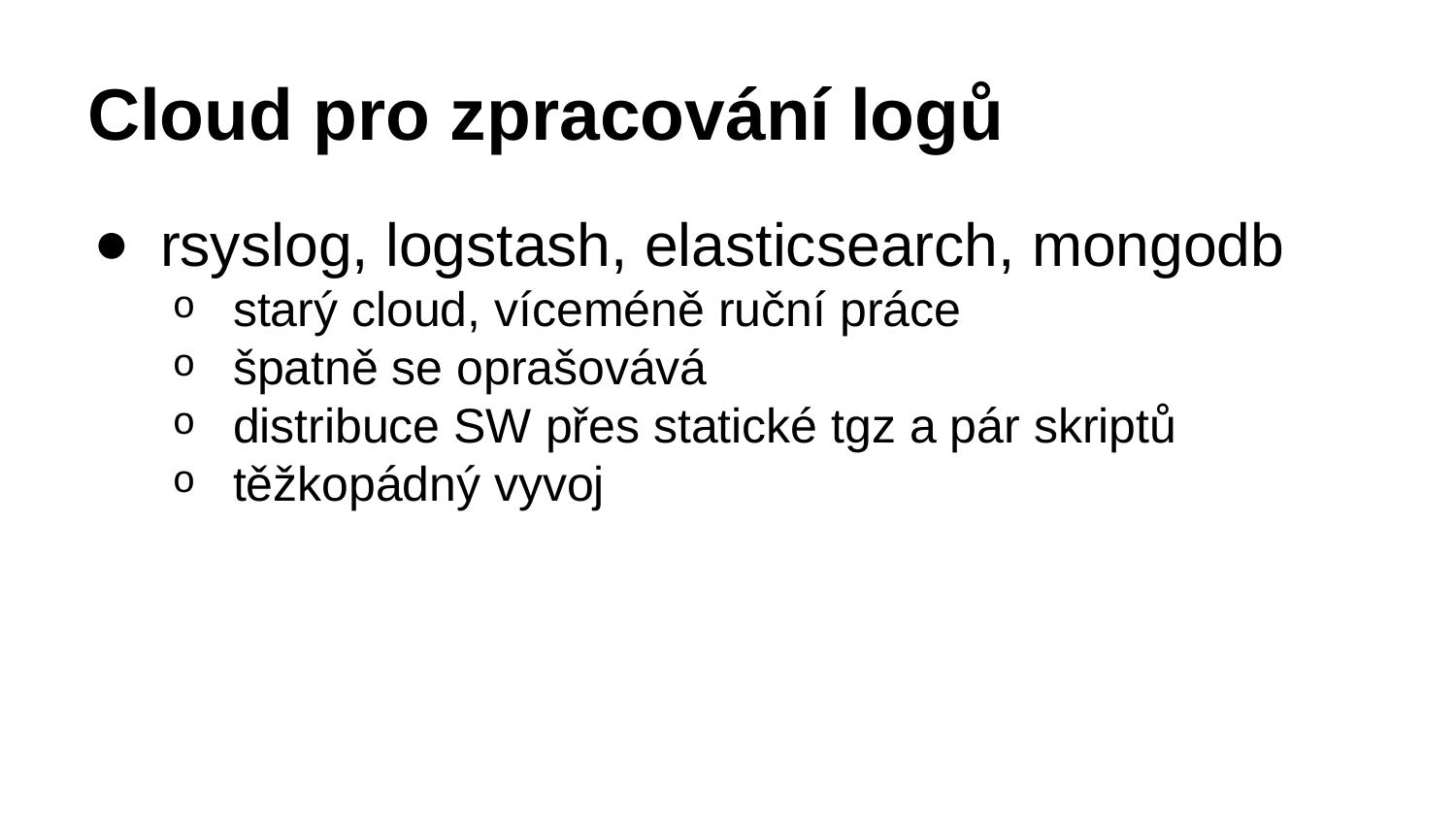

# Cloud pro zpracování logů
rsyslog, logstash, elasticsearch, mongodb
starý cloud, víceméně ruční práce
špatně se oprašovává
distribuce SW přes statické tgz a pár skriptů
těžkopádný vyvoj